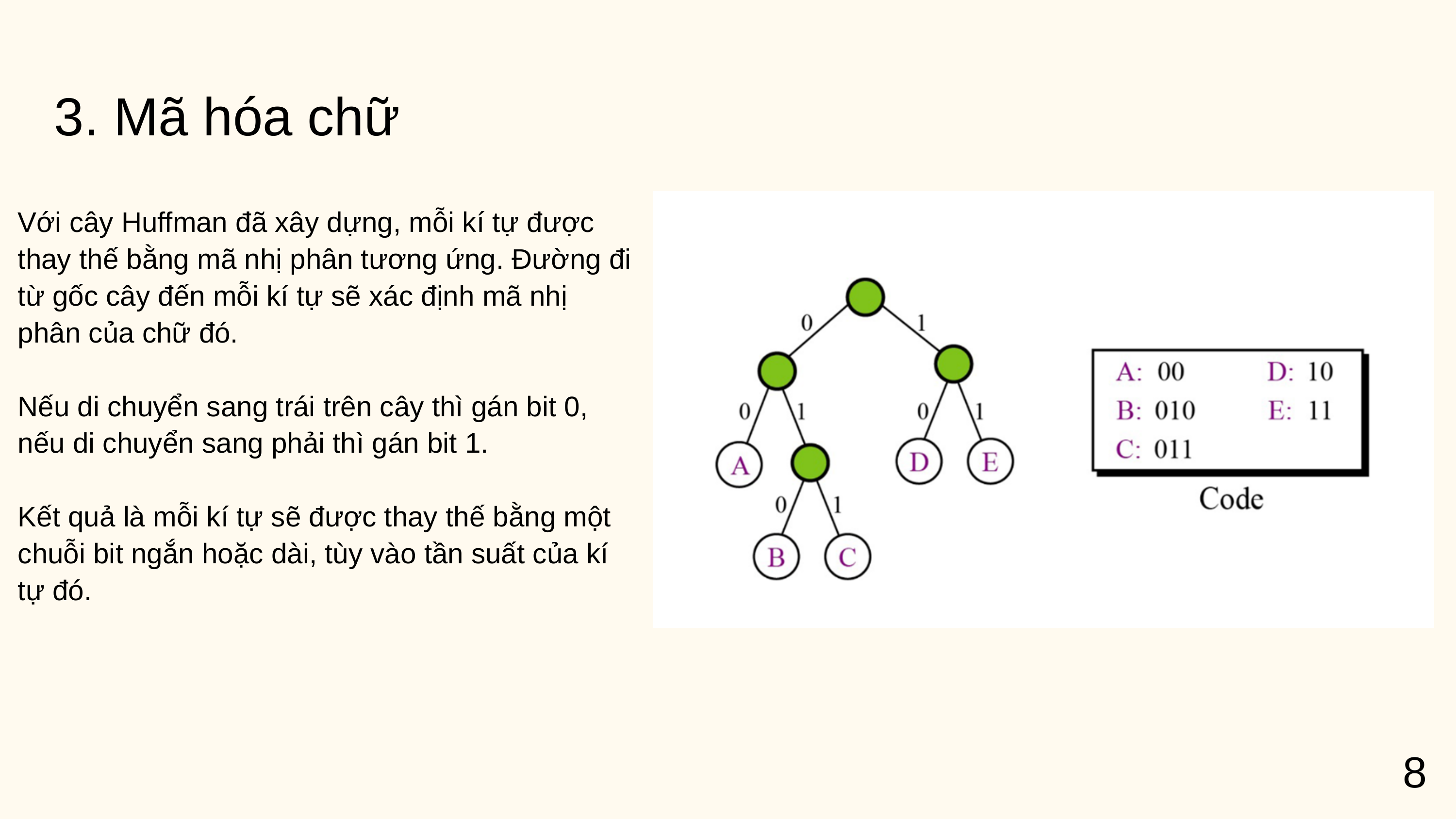

3. Mã hóa chữ

Với cây Huffman đã xây dựng, mỗi kí tự được thay thế bằng mã nhị phân tương ứng. Đường đi từ gốc cây đến mỗi kí tự sẽ xác định mã nhị phân của chữ đó.

Nếu di chuyển sang trái trên cây thì gán bit 0, nếu di chuyển sang phải thì gán bit 1.

Kết quả là mỗi kí tự sẽ được thay thế bằng một chuỗi bit ngắn hoặc dài, tùy vào tần suất của kí tự đó.

8